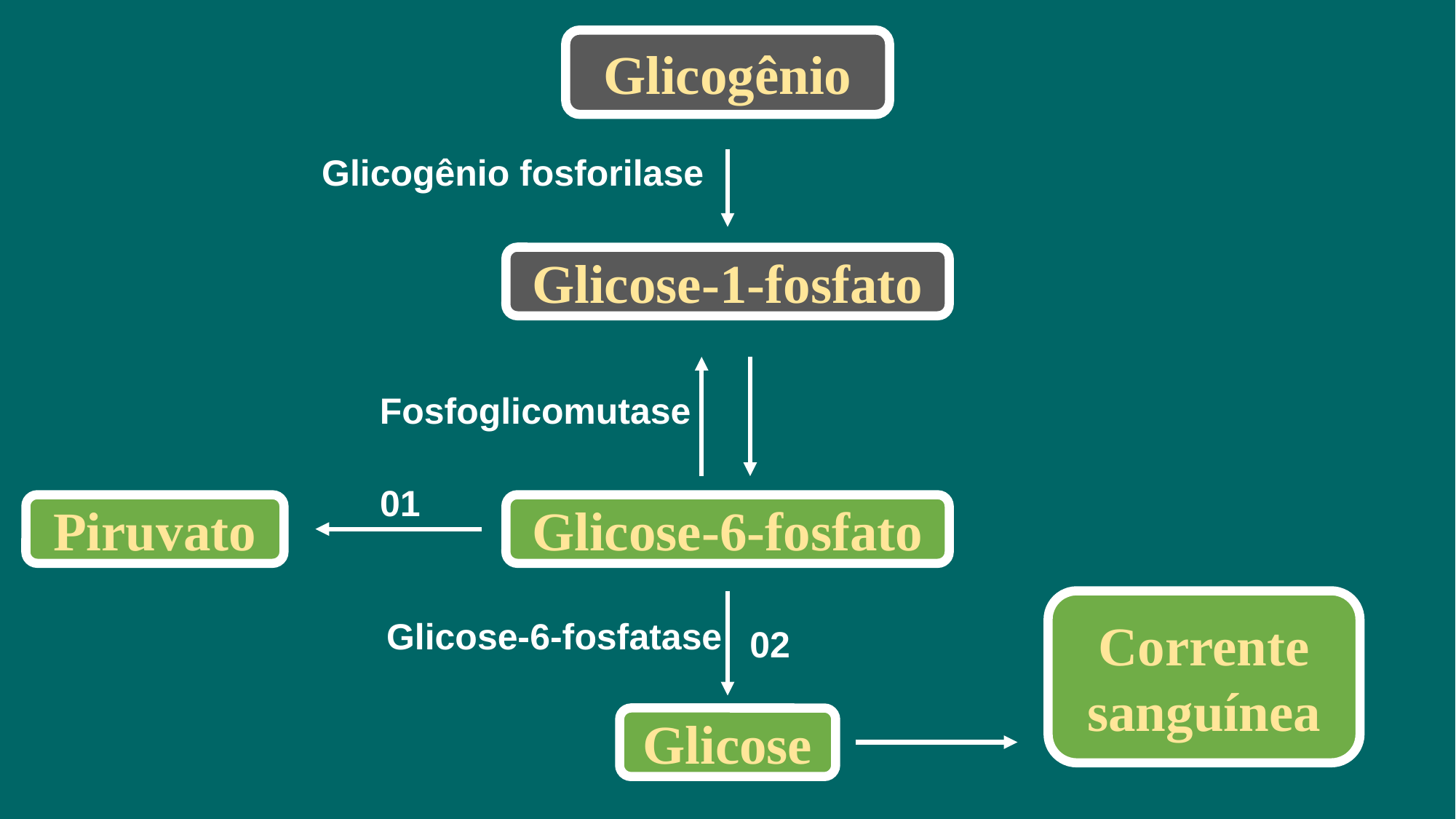

Glicogênio
Glicogênio fosforilase
Glicose-1-fosfato
Fosfoglicomutase
01
Piruvato
Glicose-6-fosfato
Corrente sanguínea
Glicose-6-fosfatase
02
Glicose